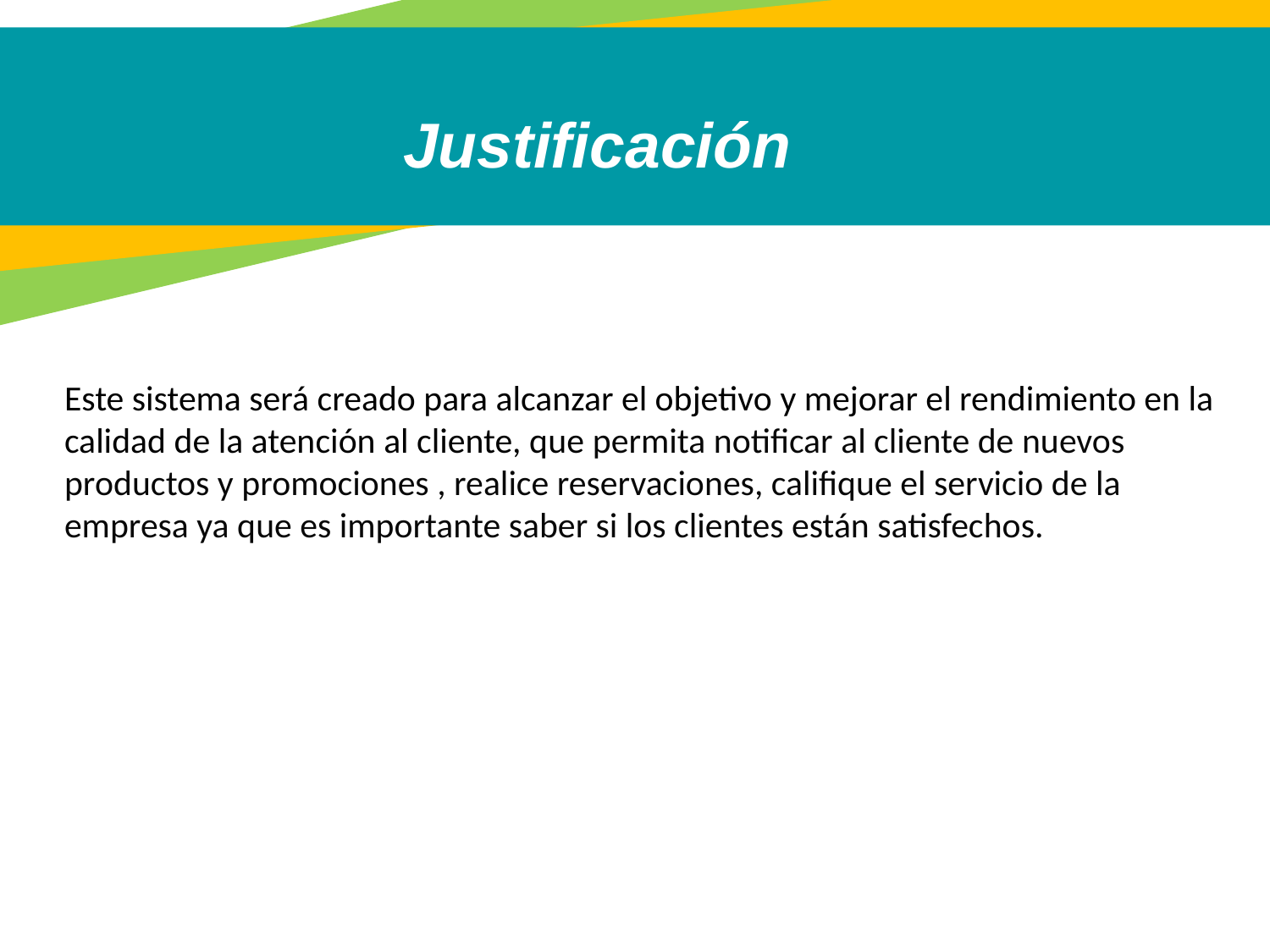

Justificación
Este sistema será creado para alcanzar el objetivo y mejorar el rendimiento en la calidad de la atención al cliente, que permita notificar al cliente de nuevos productos y promociones , realice reservaciones, califique el servicio de la empresa ya que es importante saber si los clientes están satisfechos.